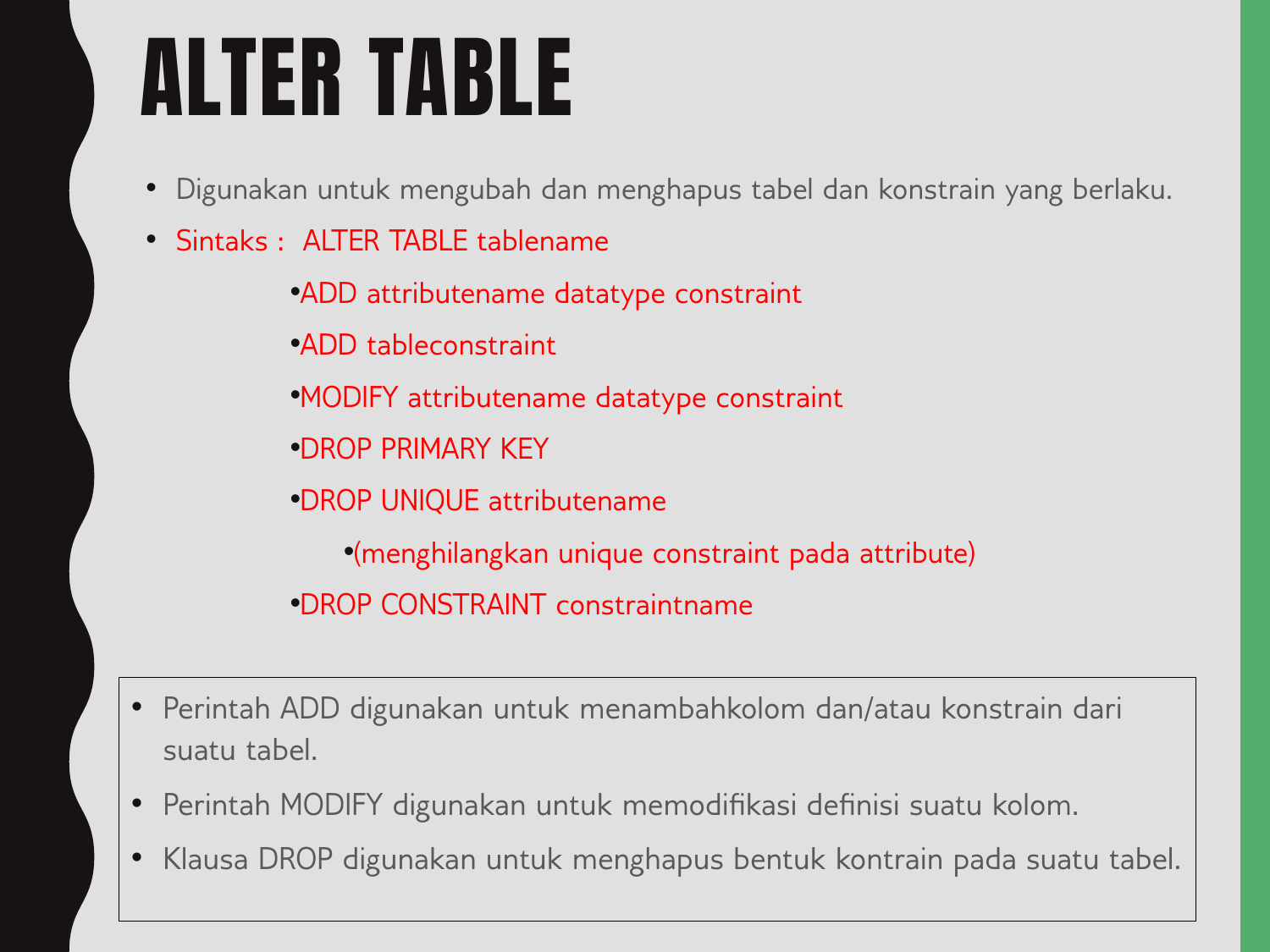

# Alter Table
Digunakan untuk mengubah dan menghapus tabel dan konstrain yang berlaku.
Sintaks :  ALTER TABLE tablename
ADD attributename datatype constraint
ADD tableconstraint
MODIFY attributename datatype constraint
DROP PRIMARY KEY
DROP UNIQUE attributename
(menghilangkan unique constraint pada attribute)
DROP CONSTRAINT constraintname
Perintah ADD digunakan untuk menambahkolom dan/atau konstrain dari suatu tabel.
Perintah MODIFY digunakan untuk memodifikasi definisi suatu kolom.
Klausa DROP digunakan untuk menghapus bentuk kontrain pada suatu tabel.